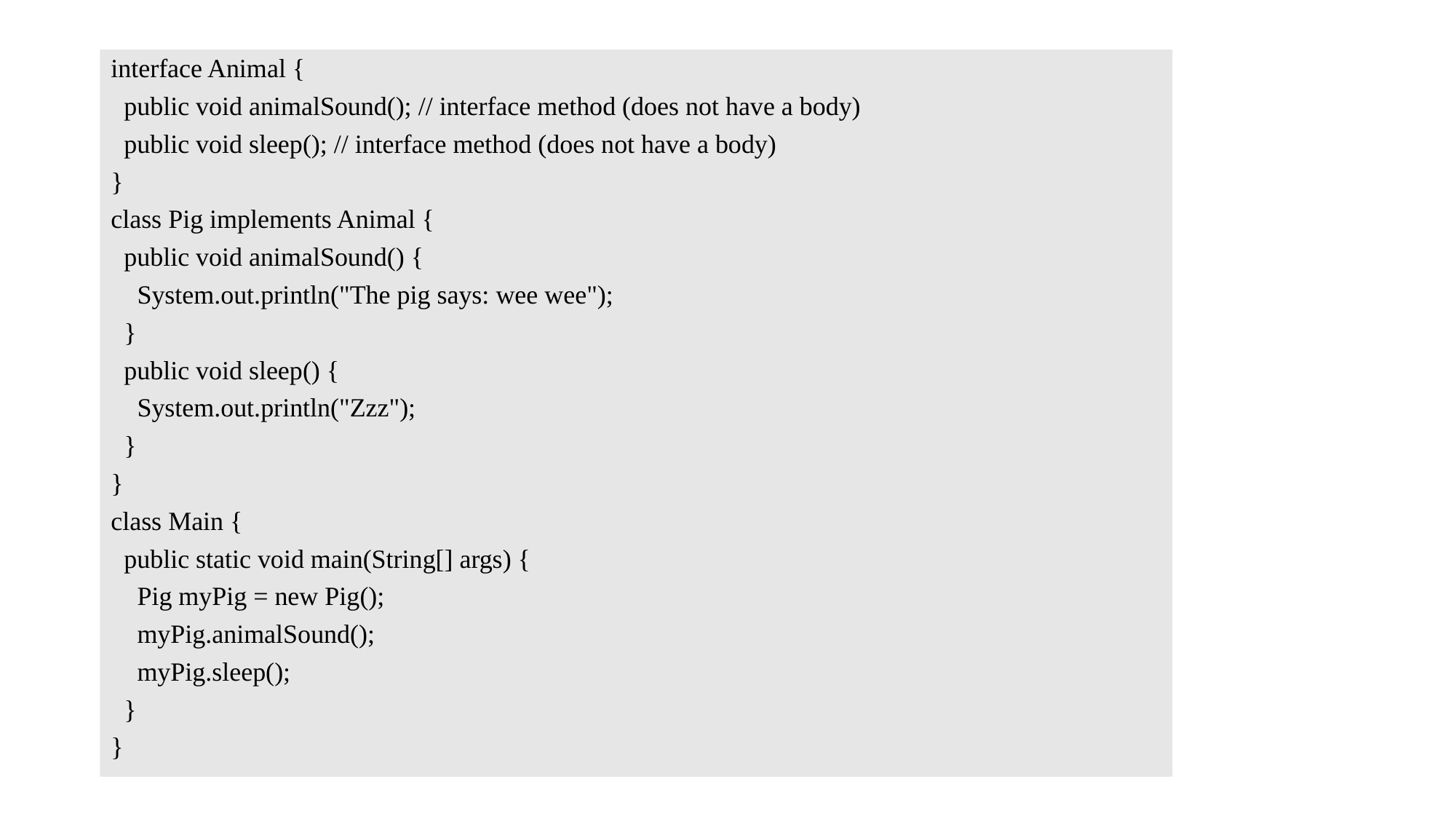

interface Animal {
  public void animalSound(); // interface method (does not have a body)
  public void sleep(); // interface method (does not have a body)
}
class Pig implements Animal {
  public void animalSound() {
    System.out.println("The pig says: wee wee");
  }
  public void sleep() {
    System.out.println("Zzz");
  }
}
class Main {
  public static void main(String[] args) {
    Pig myPig = new Pig();
    myPig.animalSound();
    myPig.sleep();
  }
}